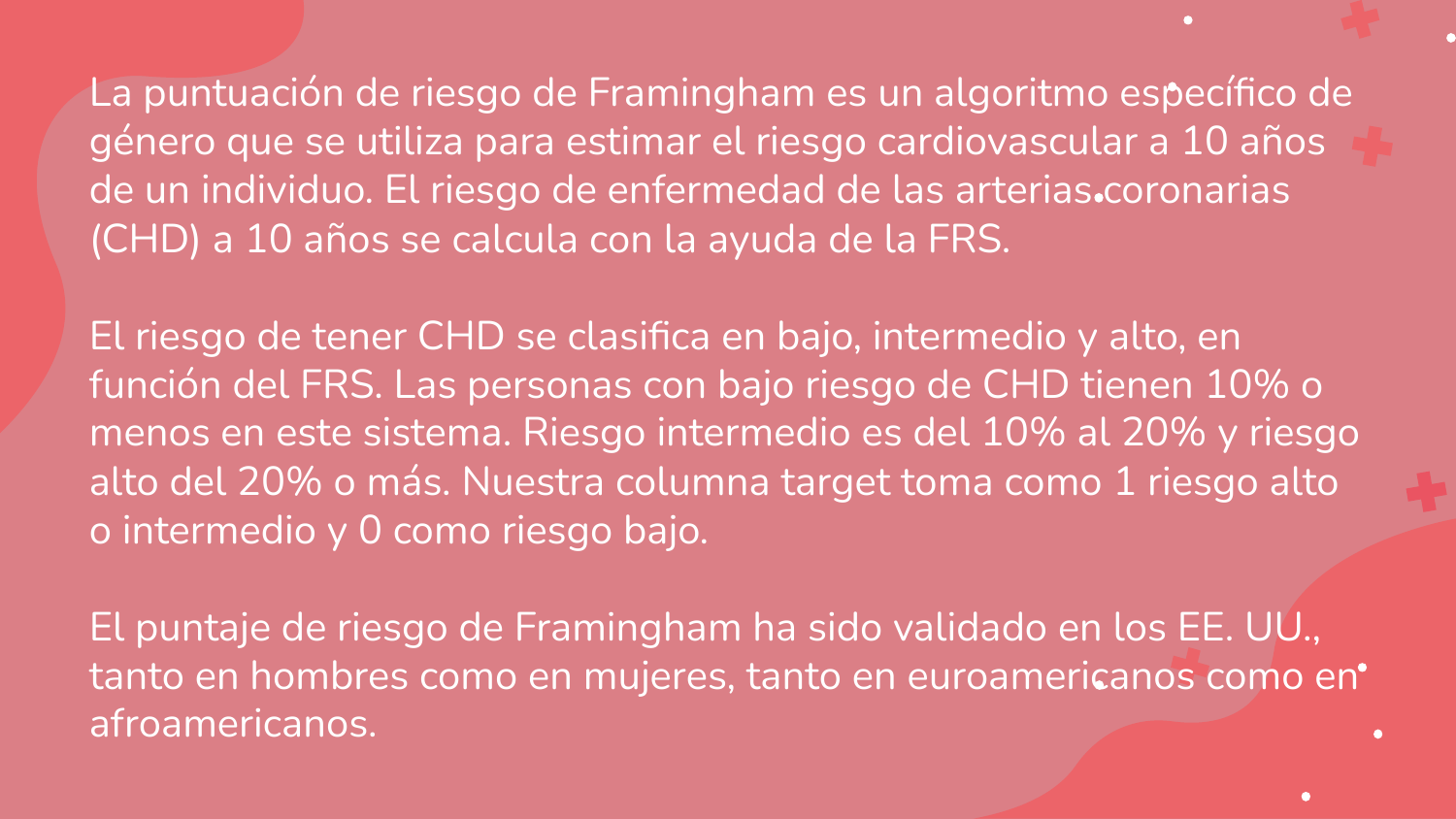

La puntuación de riesgo de Framingham es un algoritmo específico de género que se utiliza para estimar el riesgo cardiovascular a 10 años de un individuo. El riesgo de enfermedad de las arterias coronarias (CHD) a 10 años se calcula con la ayuda de la FRS.

El riesgo de tener CHD se clasifica en bajo, intermedio y alto, en función del FRS. Las personas con bajo riesgo de CHD tienen 10% o menos en este sistema. Riesgo intermedio es del 10% al 20% y riesgo alto del 20% o más. Nuestra columna target toma como 1 riesgo alto o intermedio y 0 como riesgo bajo.

El puntaje de riesgo de Framingham ha sido validado en los EE. UU., tanto en hombres como en mujeres, tanto en euroamericanos como en afroamericanos.